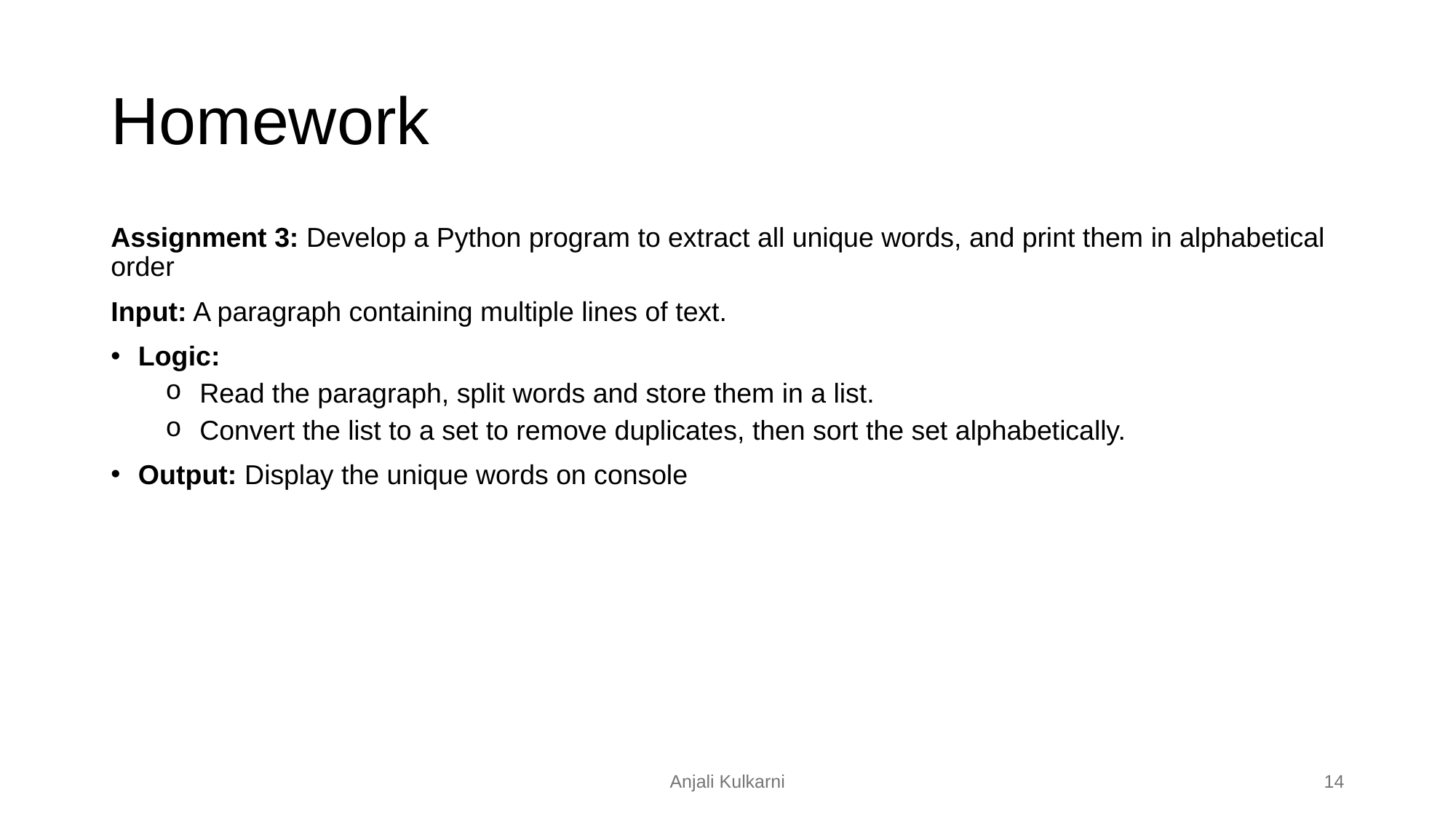

# Homework
Assignment 3: Develop a Python program to extract all unique words, and print them in alphabetical order
Input: A paragraph containing multiple lines of text.
Logic:
Read the paragraph, split words and store them in a list.
Convert the list to a set to remove duplicates, then sort the set alphabetically.
Output: Display the unique words on console

Anjali Kulkarni
14